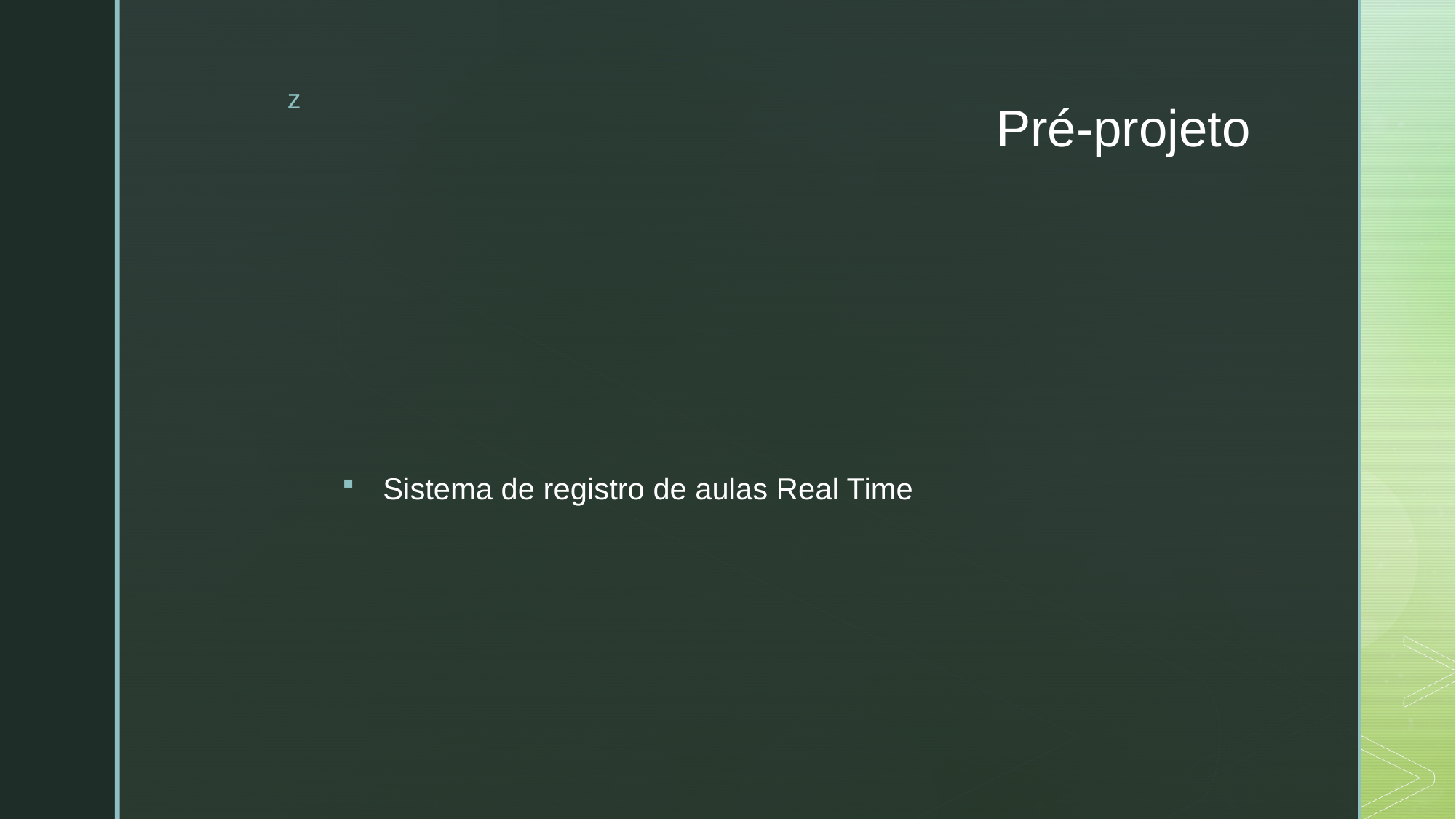

# Pré-projeto
Sistema de registro de aulas Real Time